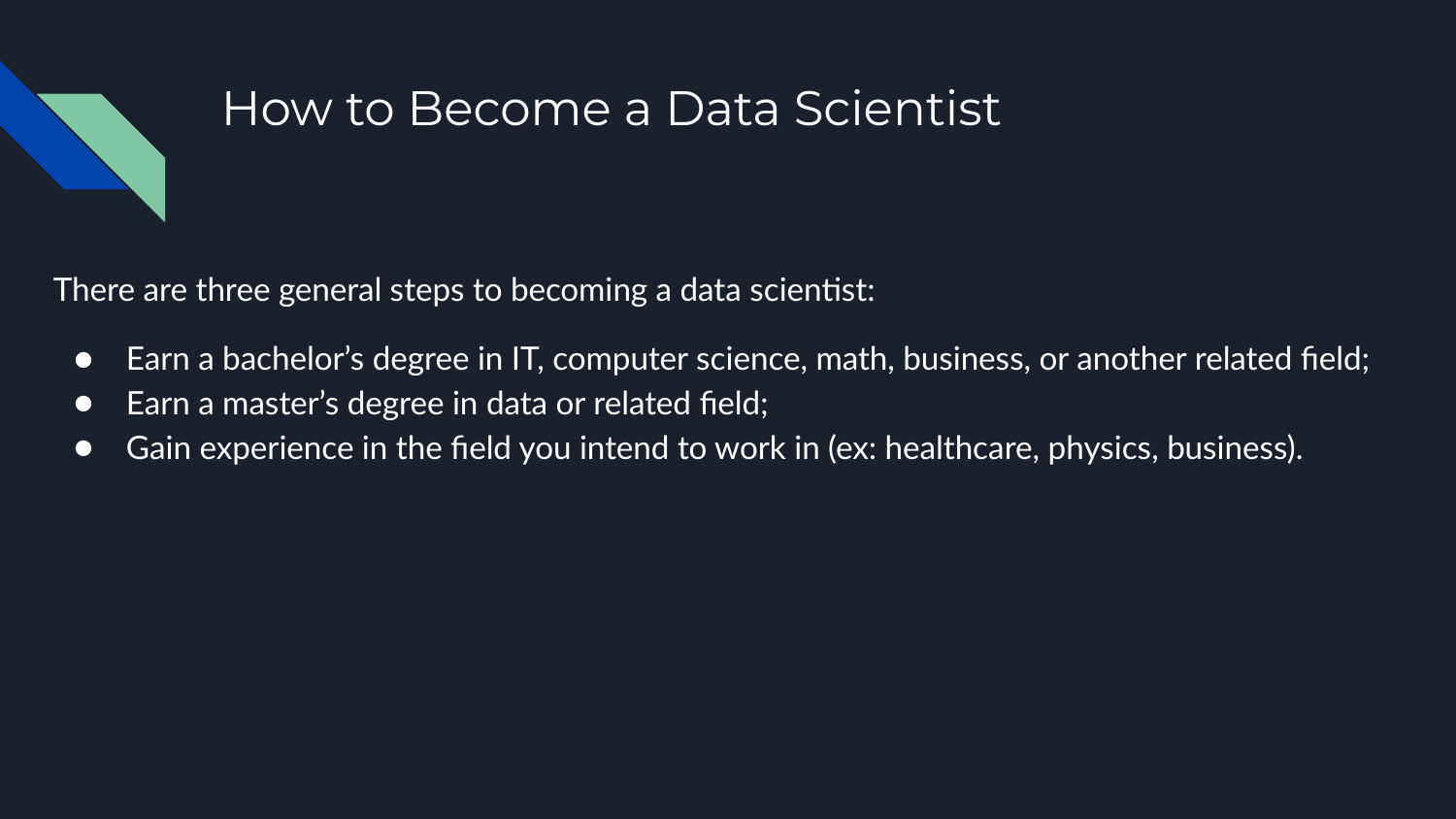

# How to Become a Data Scientist
There are three general steps to becoming a data scientist:
Earn a bachelor’s degree in IT, computer science, math, business, or another related field;
Earn a master’s degree in data or related field;
Gain experience in the field you intend to work in (ex: healthcare, physics, business).